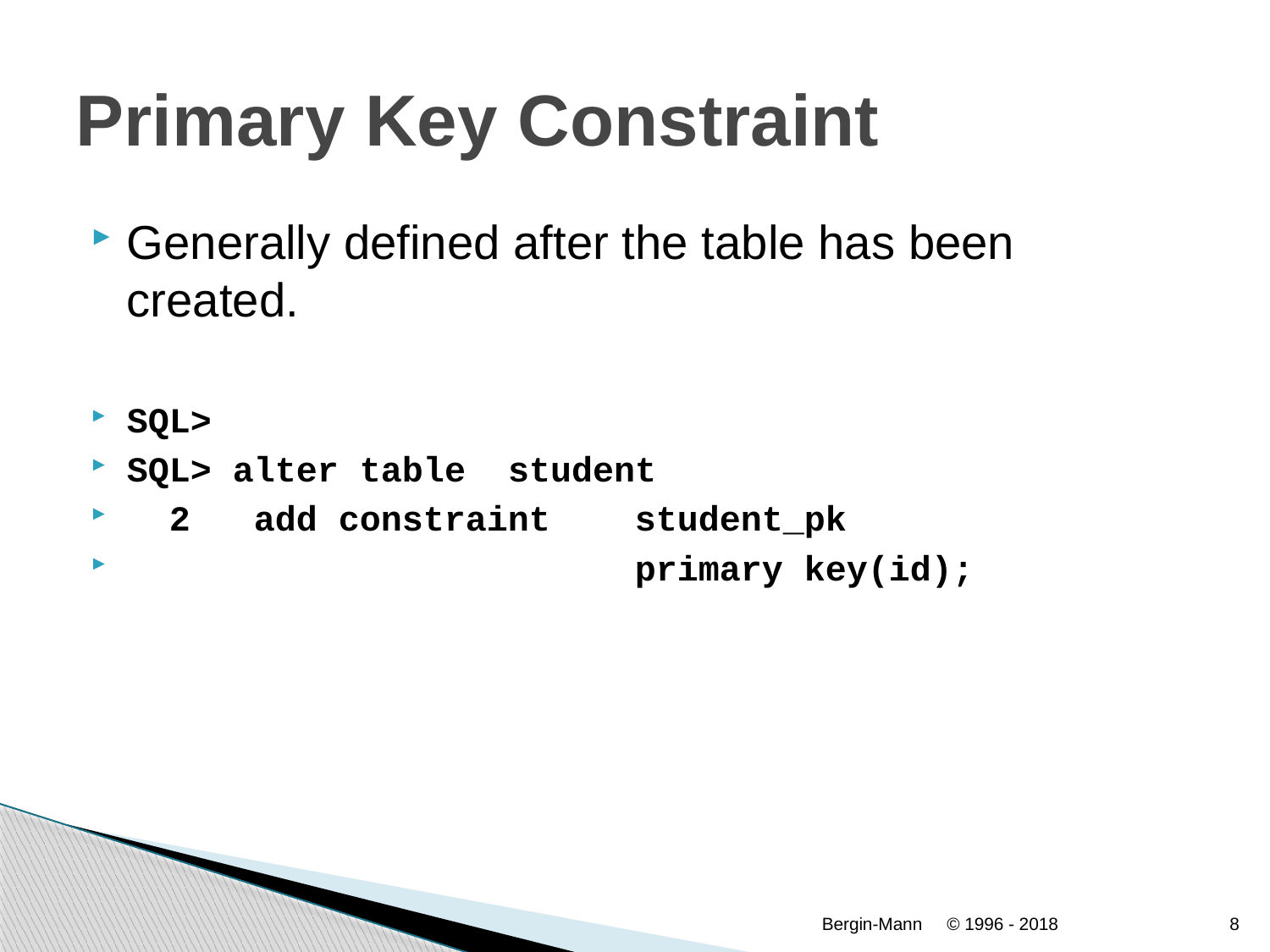

# Primary Key Constraint
Generally defined after the table has been created.

SQL>
SQL> alter table  student
  2  	add constraint	student_pk
                        primary key(id);

Bergin-Mann
© 1996 - 2018
8